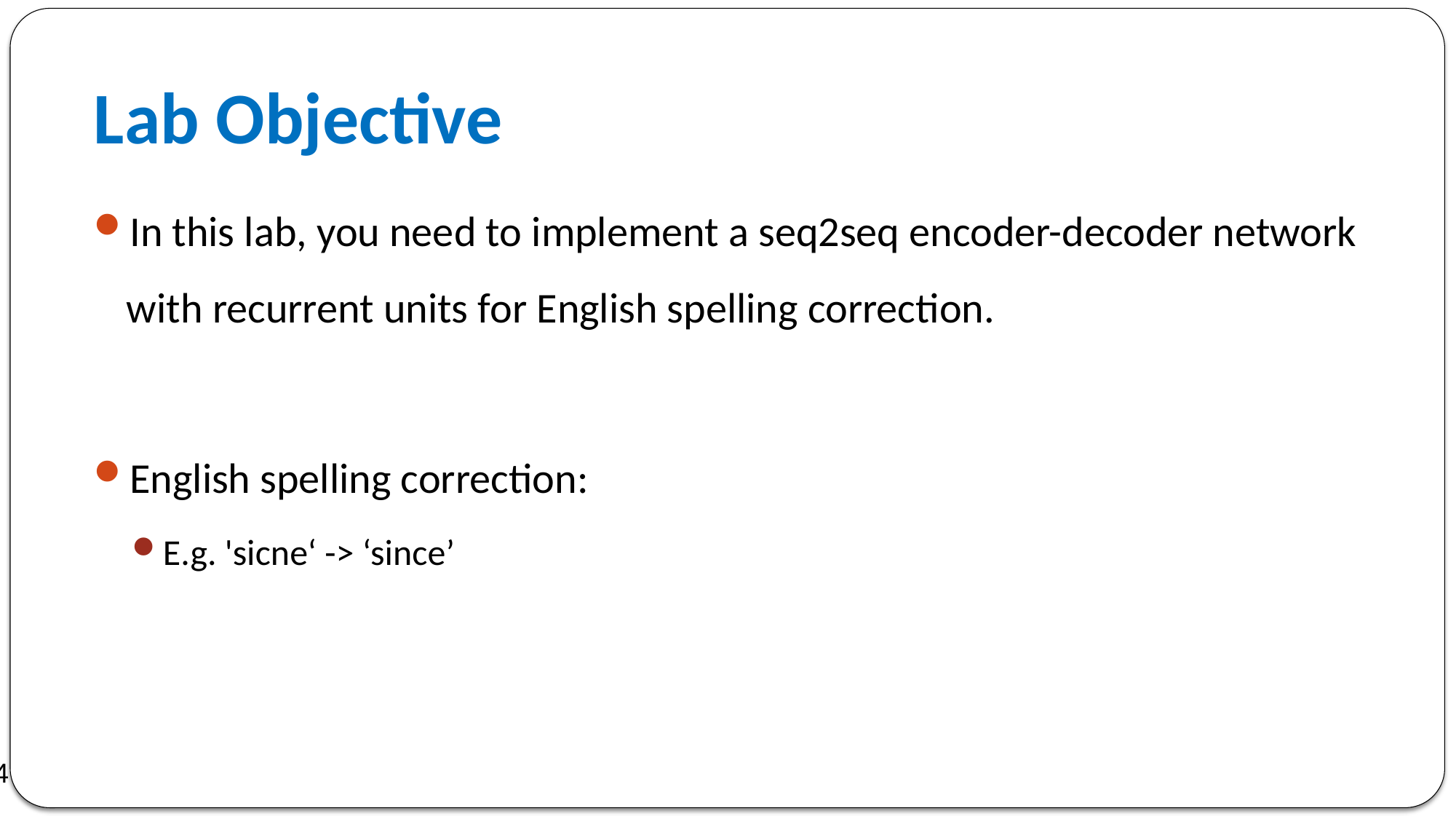

# Lab Objective
In this lab, you need to implement a seq2seq encoder-decoder network with recurrent units for English spelling correction.

English spelling correction:
E.g. 'sicne‘ -> ‘since’